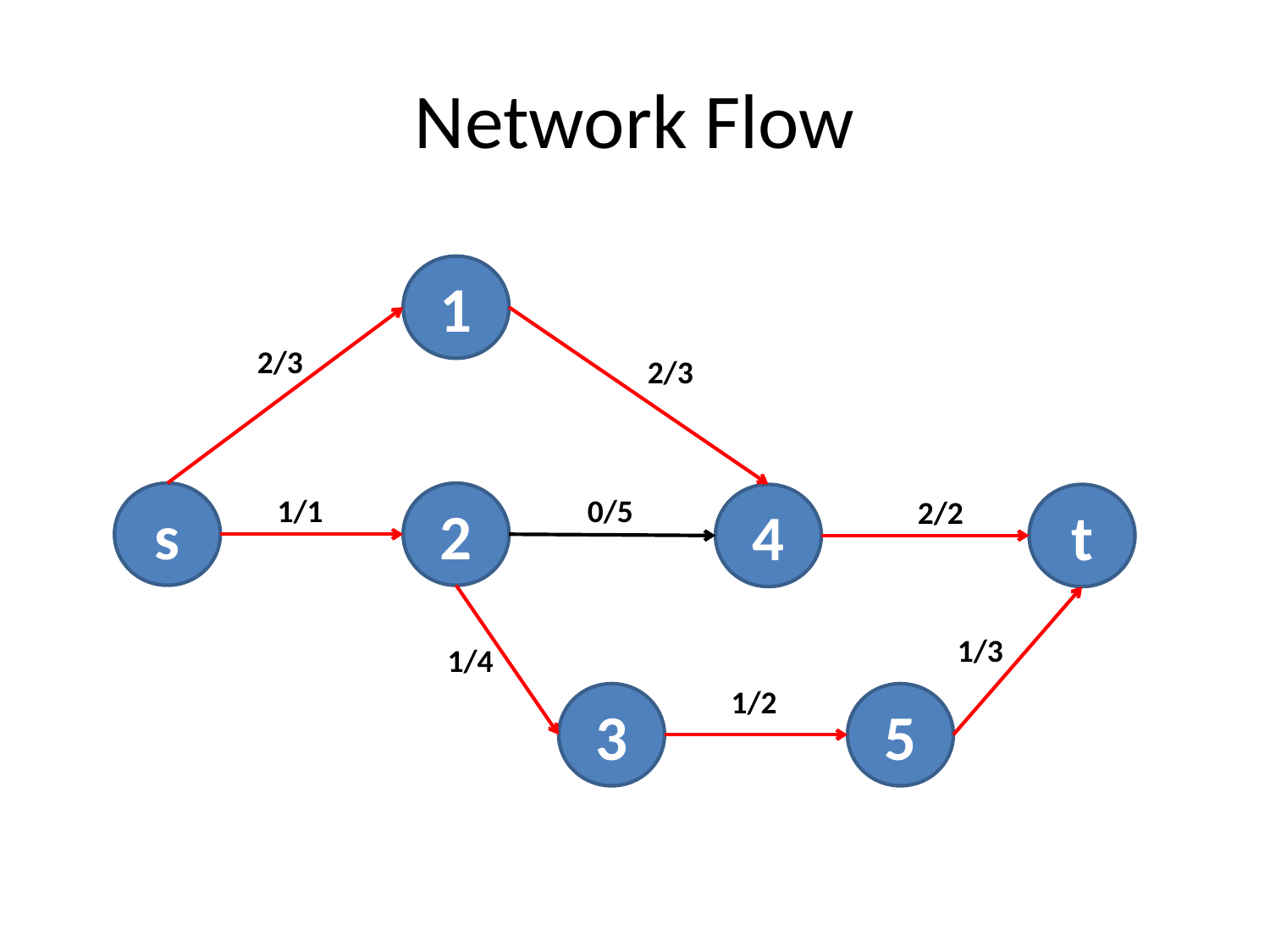

# Network Flow
1
s
2
4
t
3
5
2/3
2/3
1/1
0/5
2/2
1/3
1/4
1/2